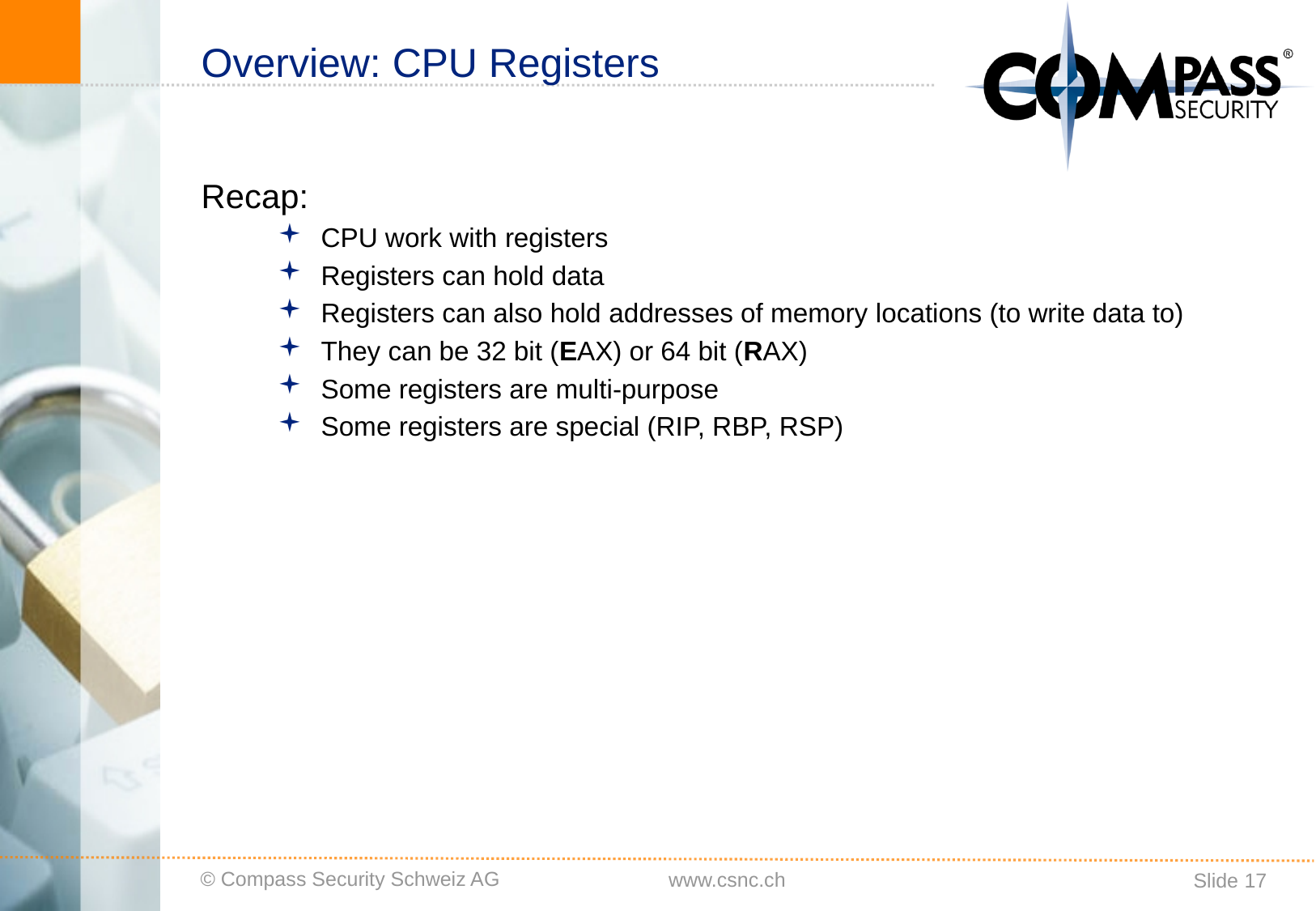

# Overview: CPU Registers
Recap:
CPU work with registers
Registers can hold data
Registers can also hold addresses of memory locations (to write data to)
They can be 32 bit (EAX) or 64 bit (RAX)
Some registers are multi-purpose
Some registers are special (RIP, RBP, RSP)